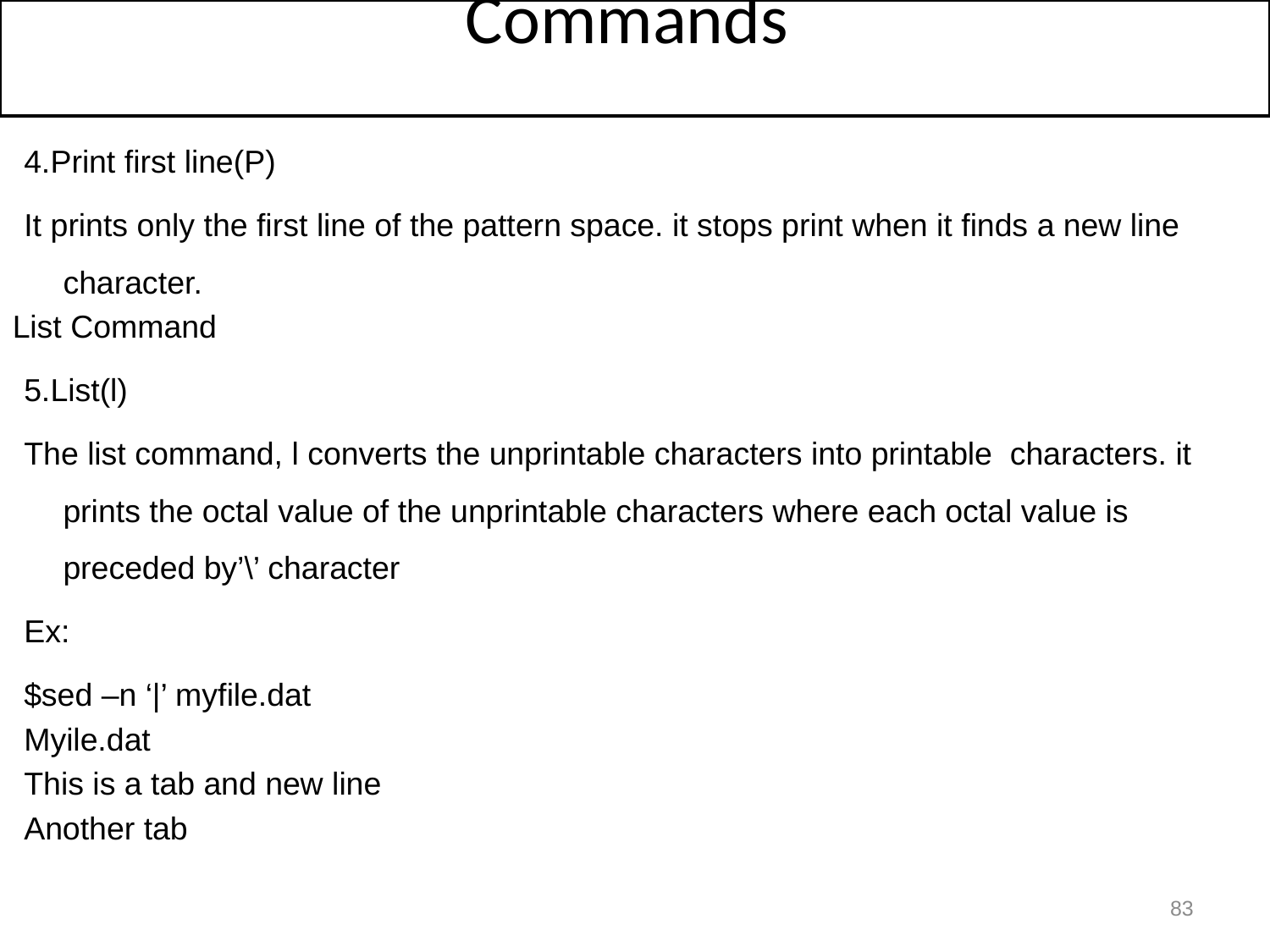

Commands

4.Print first line(P)
It prints only the first line of the pattern space. it stops print when it finds a new line character.
List Command
5.List(l)
The list command, l converts the unprintable characters into printable  characters. it prints the octal value of the unprintable characters where each octal value is preceded by’\’ character
Ex:
$sed –n ‘|’ myfile.dat
Myile.dat
This is a tab and new line
Another tab

83